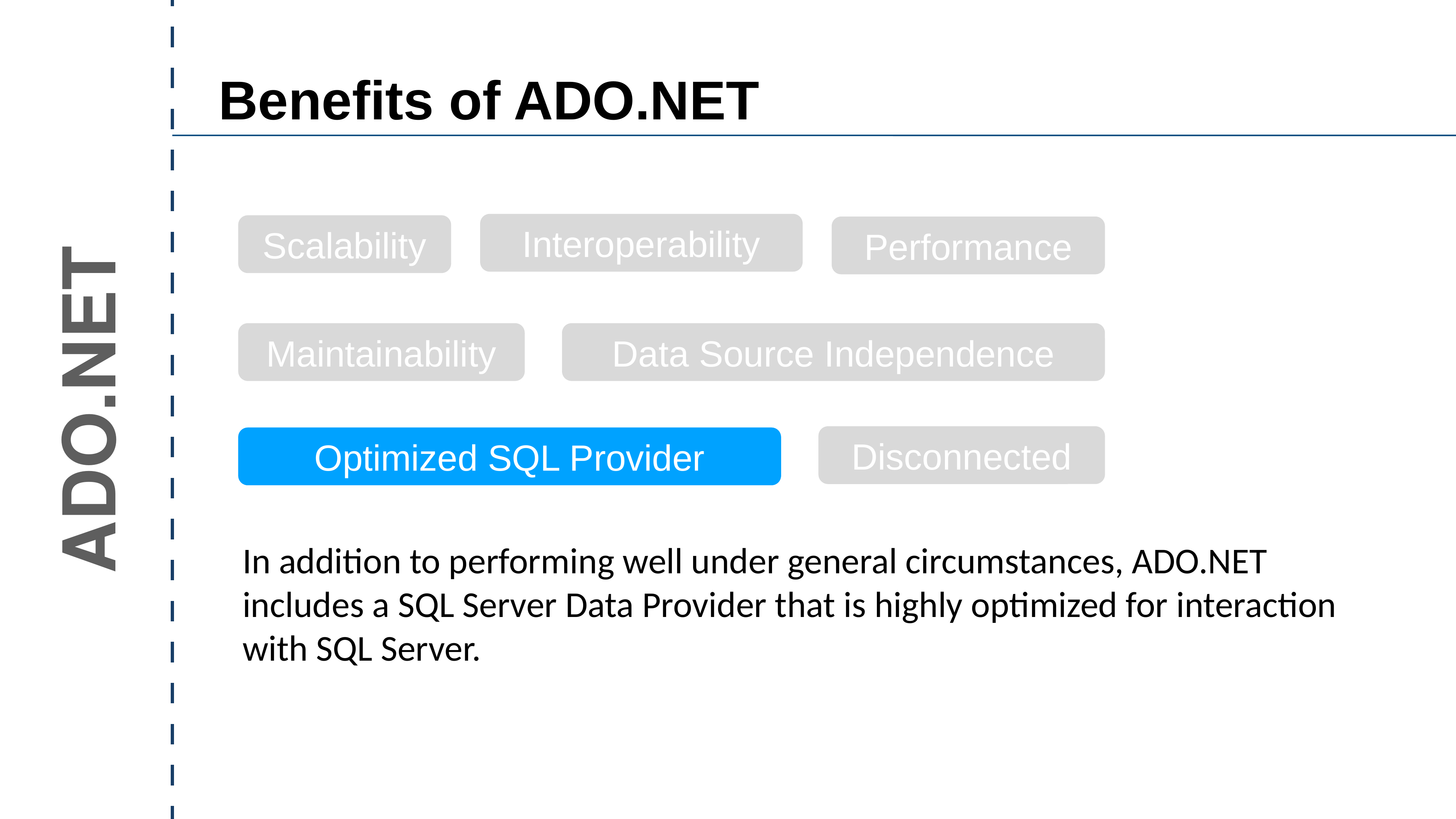

Benefits of ADO.NET

Interoperability
Scalability
Performance
Maintainability
Data Source Independence
ADO.NET
Disconnected
Optimized SQL Provider
In addition to performing well under general circumstances, ADO.NET includes a SQL Server Data Provider that is highly optimized for interaction with SQL Server.